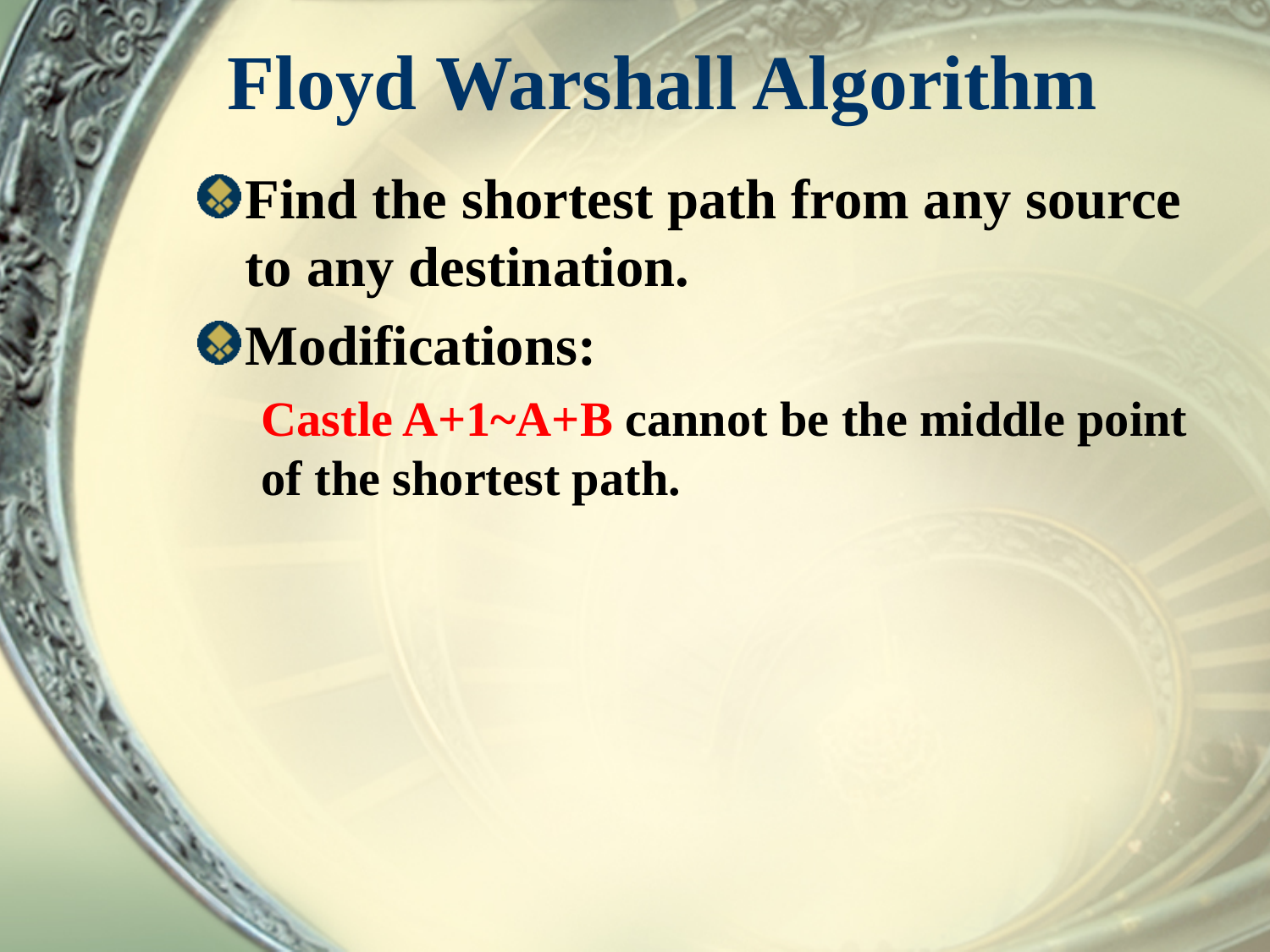

# Floyd Warshall Algorithm
Find the shortest path from any source to any destination.
Modifications:
Castle A+1~A+B cannot be the middle point of the shortest path.